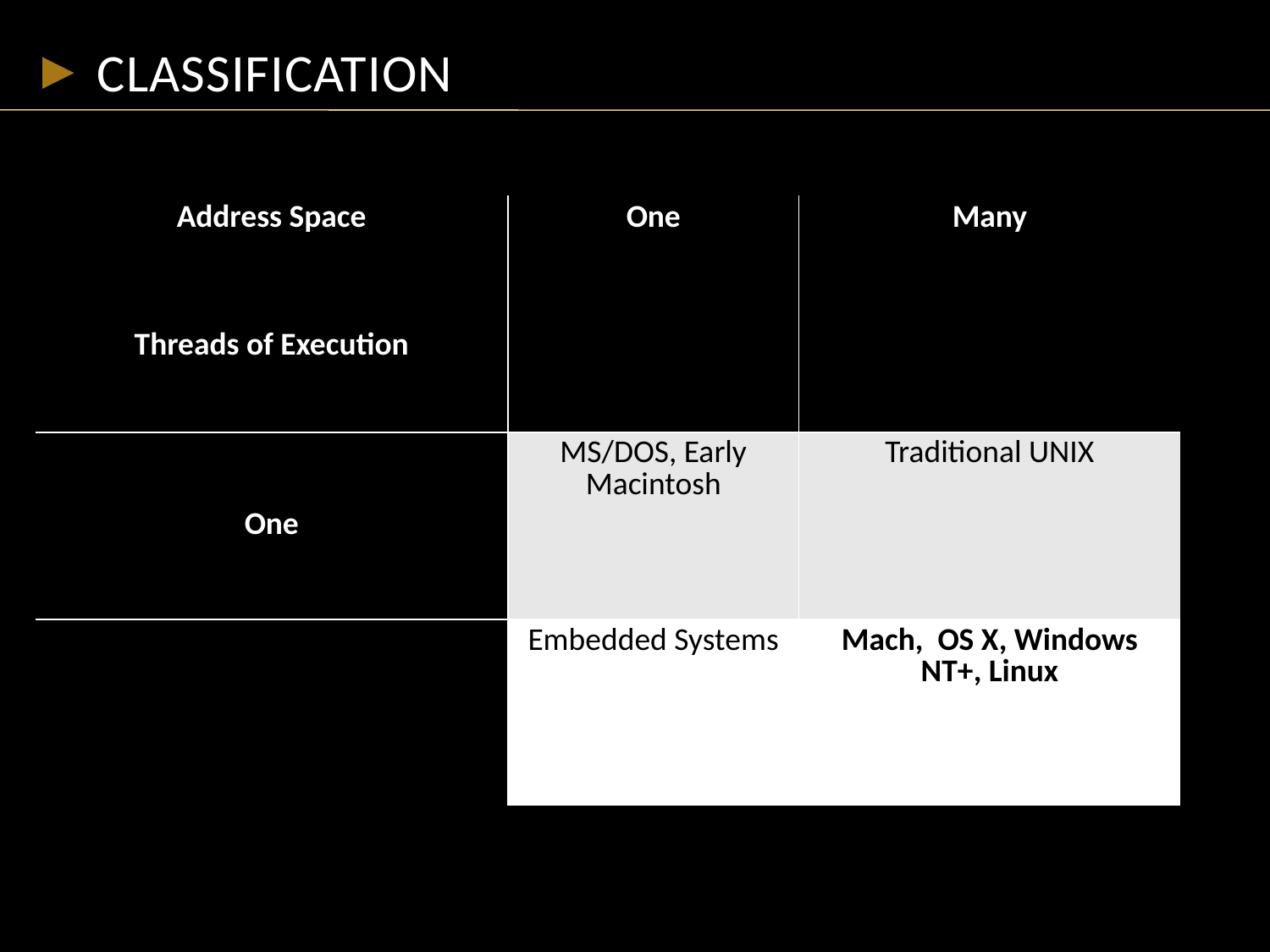

# classification
| Address Space Threads of Execution | One | Many |
| --- | --- | --- |
| One | MS/DOS, Early Macintosh | Traditional UNIX |
| Many | Embedded Systems | Mach, OS X, Windows NT+, Linux |